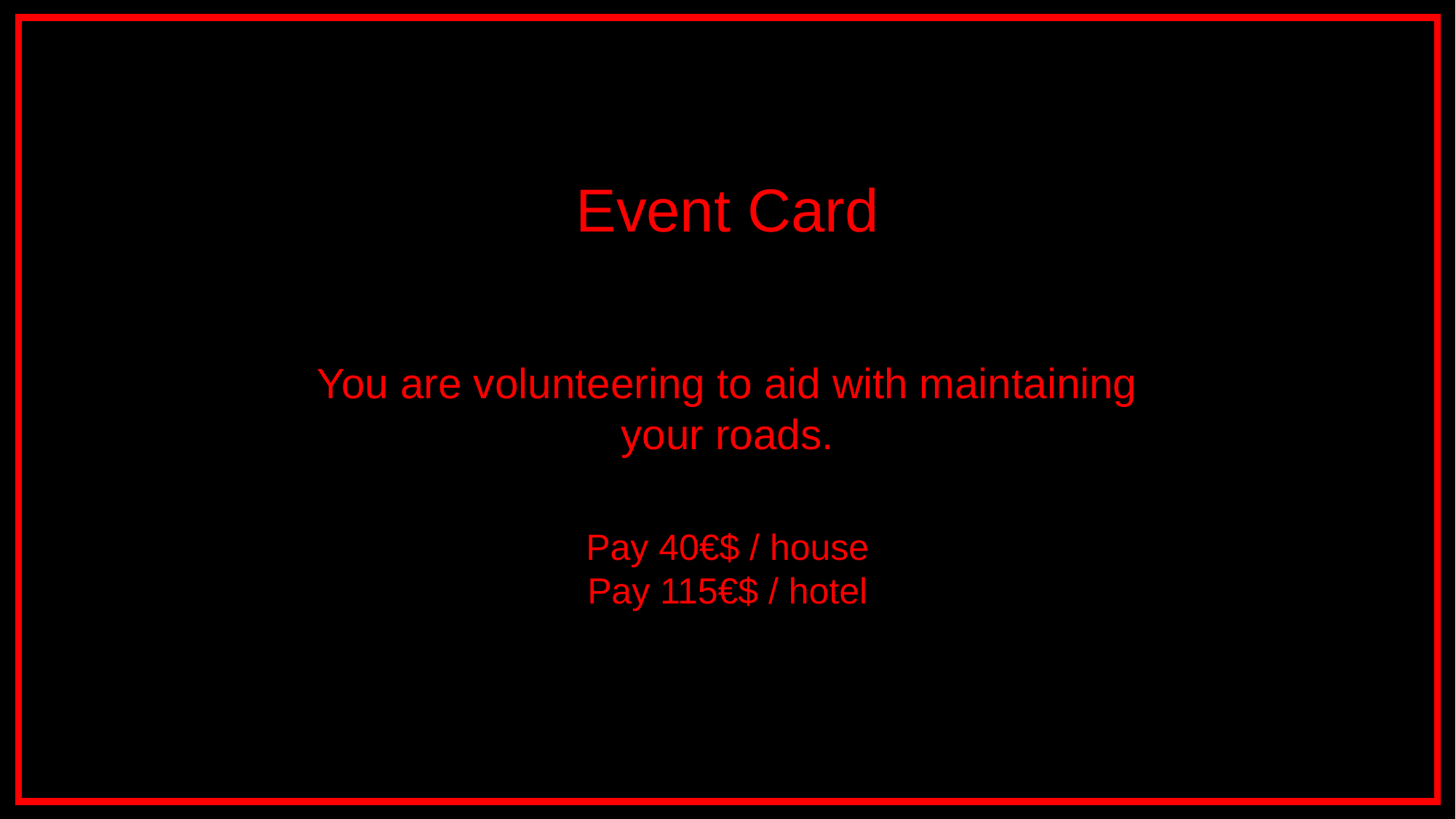

Event Card
You are volunteering to aid with maintaining your roads.

Pay 40€$ / house
Pay 115€$ / hotel